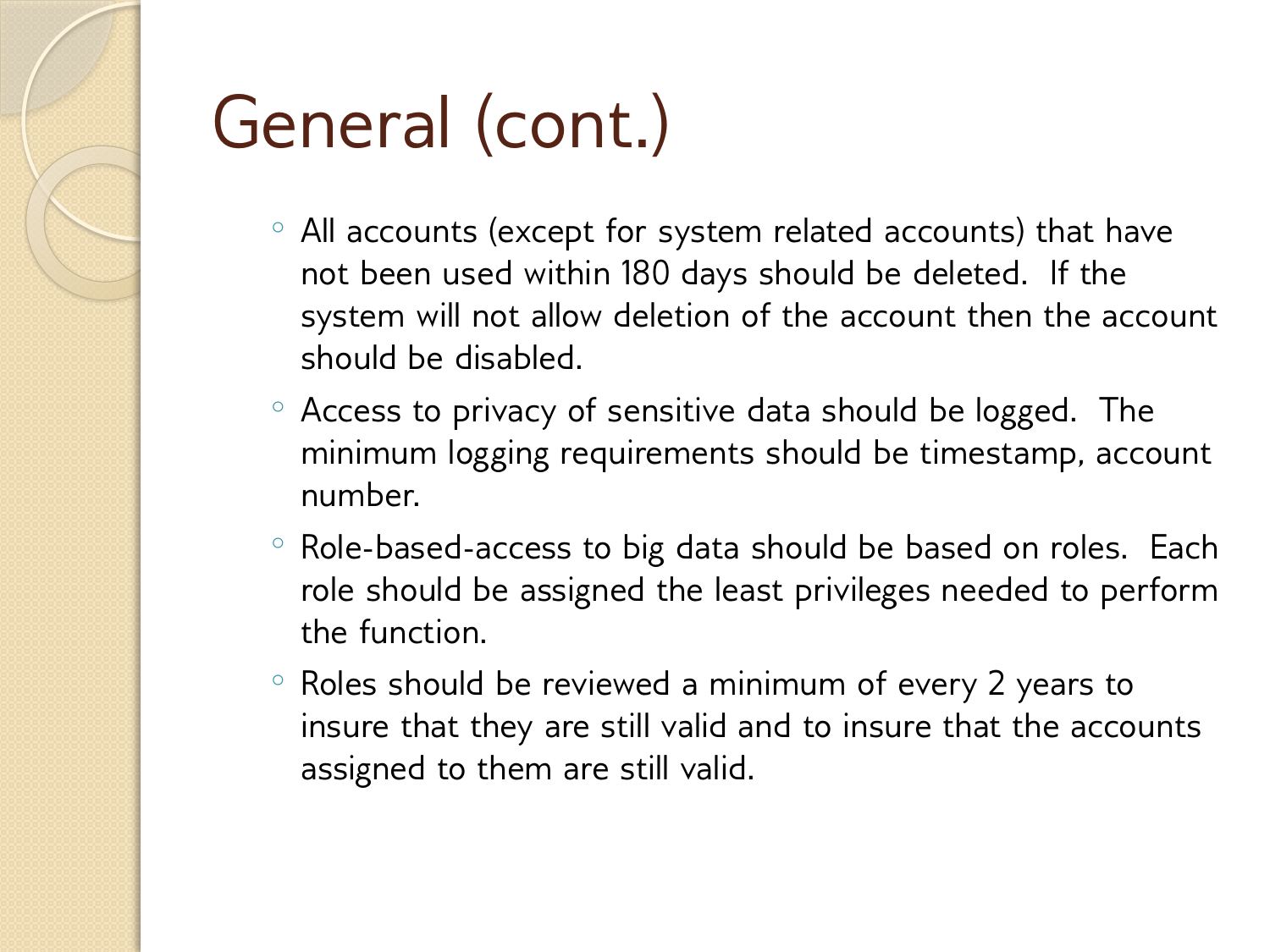

# General (cont.)
All accounts (except for system related accounts) that have not been used within 180 days should be deleted.  If the system will not allow deletion of the account then the account should be disabled.
Access to privacy of sensitive data should be logged.  The minimum logging requirements should be timestamp, account number.
Role-based-access to big data should be based on roles.  Each role should be assigned the least privileges needed to perform the function.
Roles should be reviewed a minimum of every 2 years to insure that they are still valid and to insure that the accounts assigned to them are still valid.